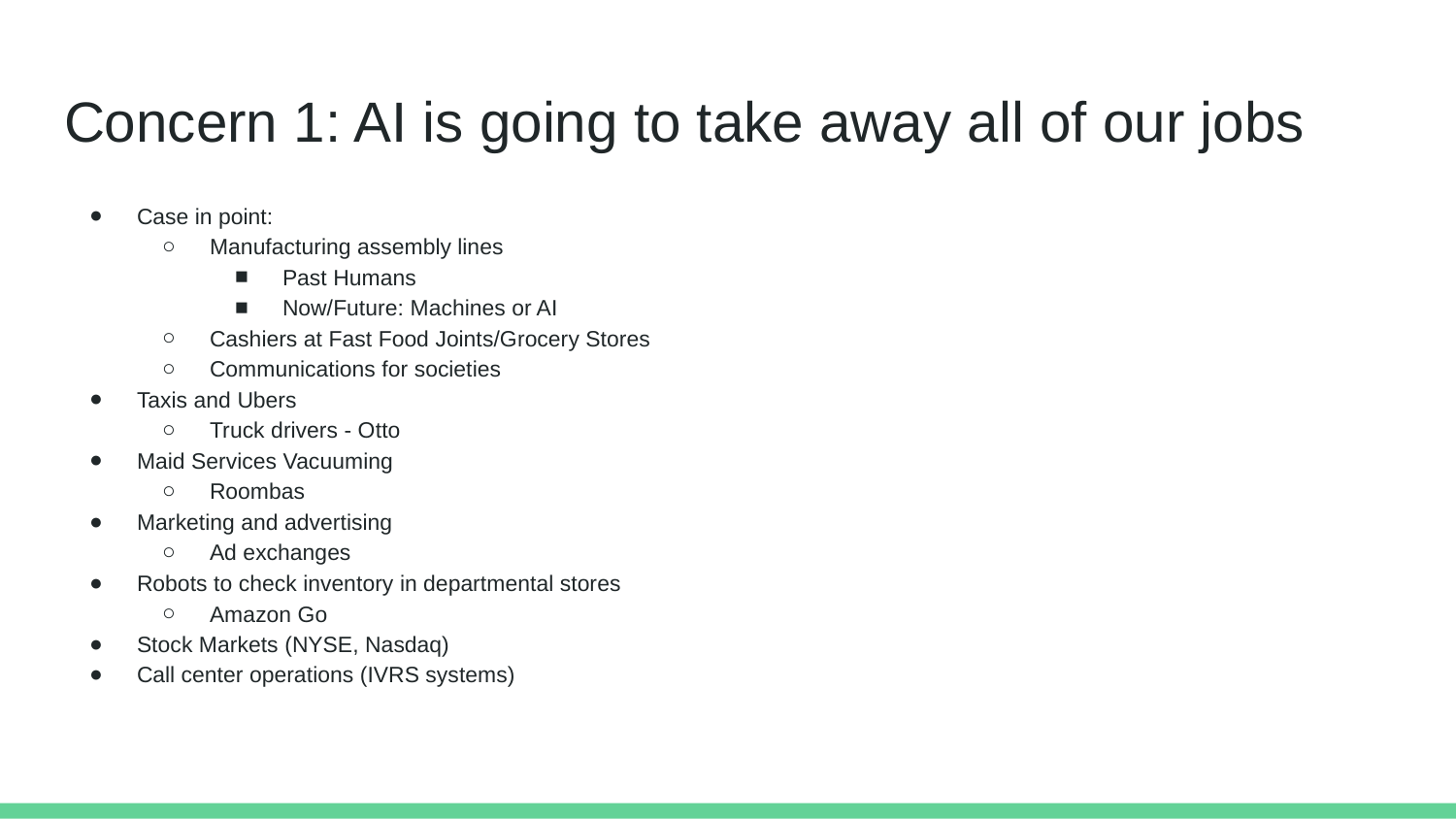

# Concern 1: AI is going to take away all of our jobs
Case in point:
Manufacturing assembly lines
Past Humans
Now/Future: Machines or AI
Cashiers at Fast Food Joints/Grocery Stores
Communications for societies
Taxis and Ubers
Truck drivers - Otto
Maid Services Vacuuming
Roombas
Marketing and advertising
Ad exchanges
Robots to check inventory in departmental stores
Amazon Go
Stock Markets (NYSE, Nasdaq)
Call center operations (IVRS systems)